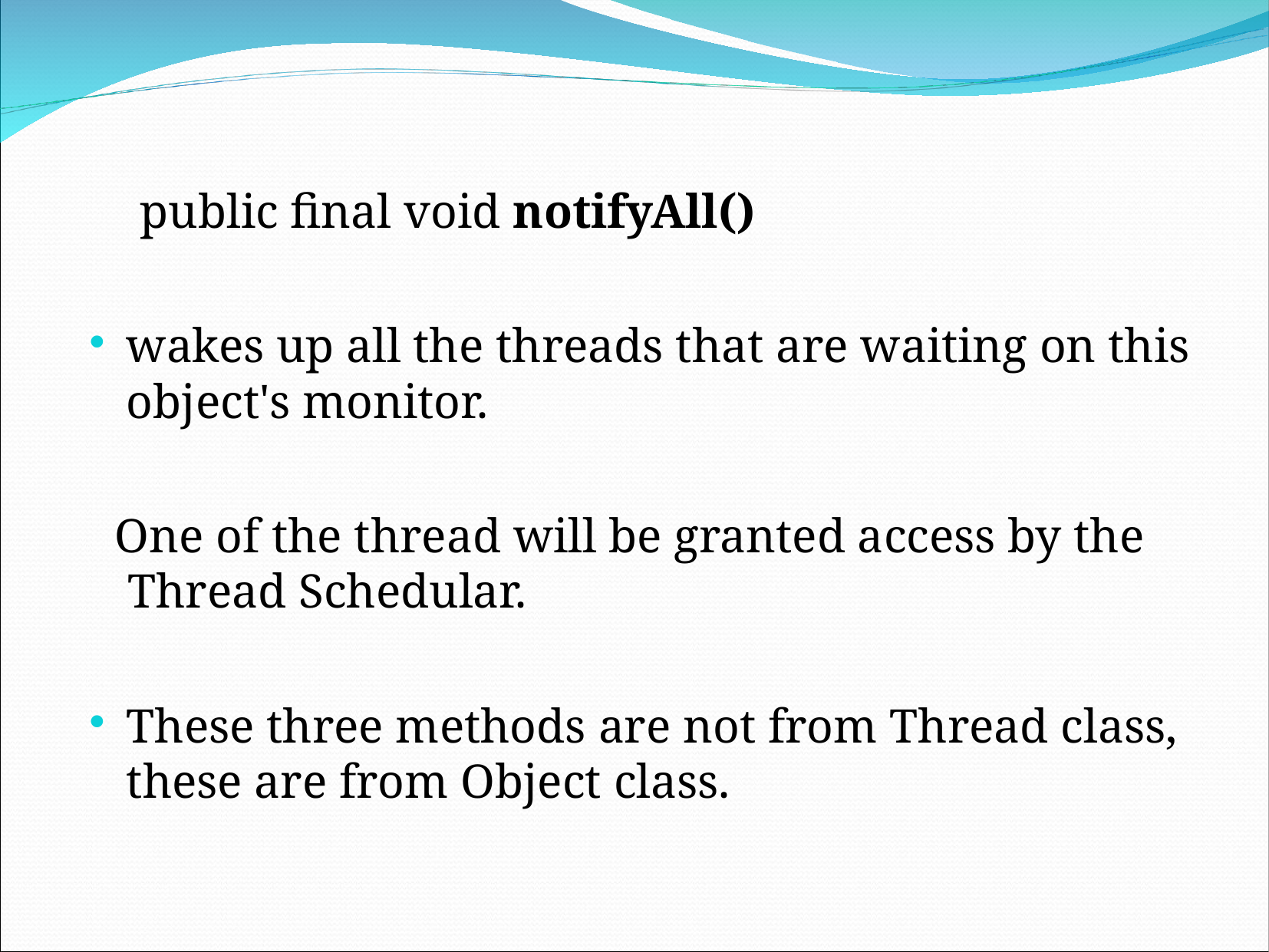

public final void notifyAll()

wakes up all the threads that are waiting on this object's monitor.

  One of the thread will be granted access by the Thread Schedular.

These three methods are not from Thread class, these are from Object class.